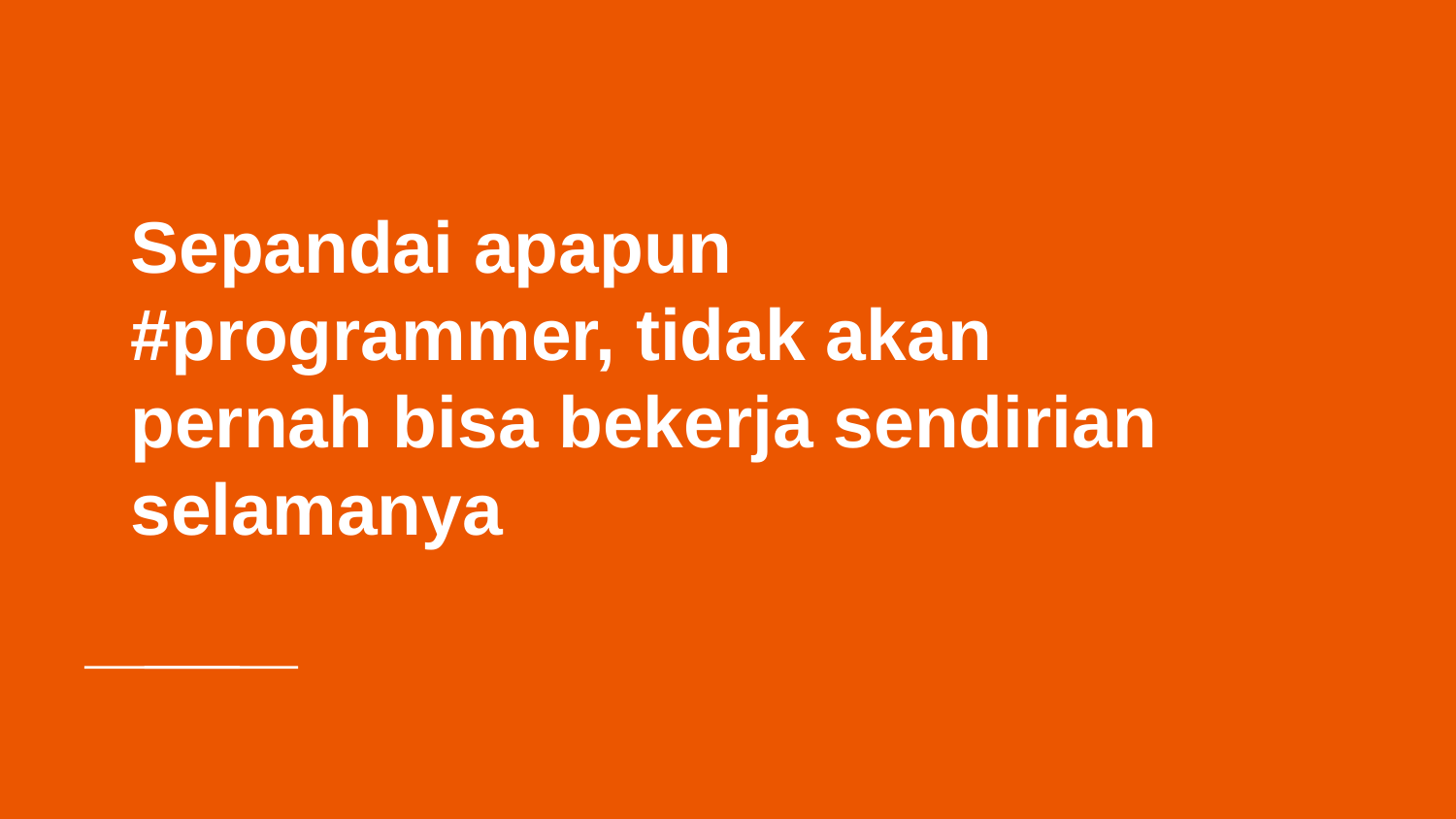

# Sepandai apapun #programmer, tidak akan pernah bisa bekerja sendirian selamanya